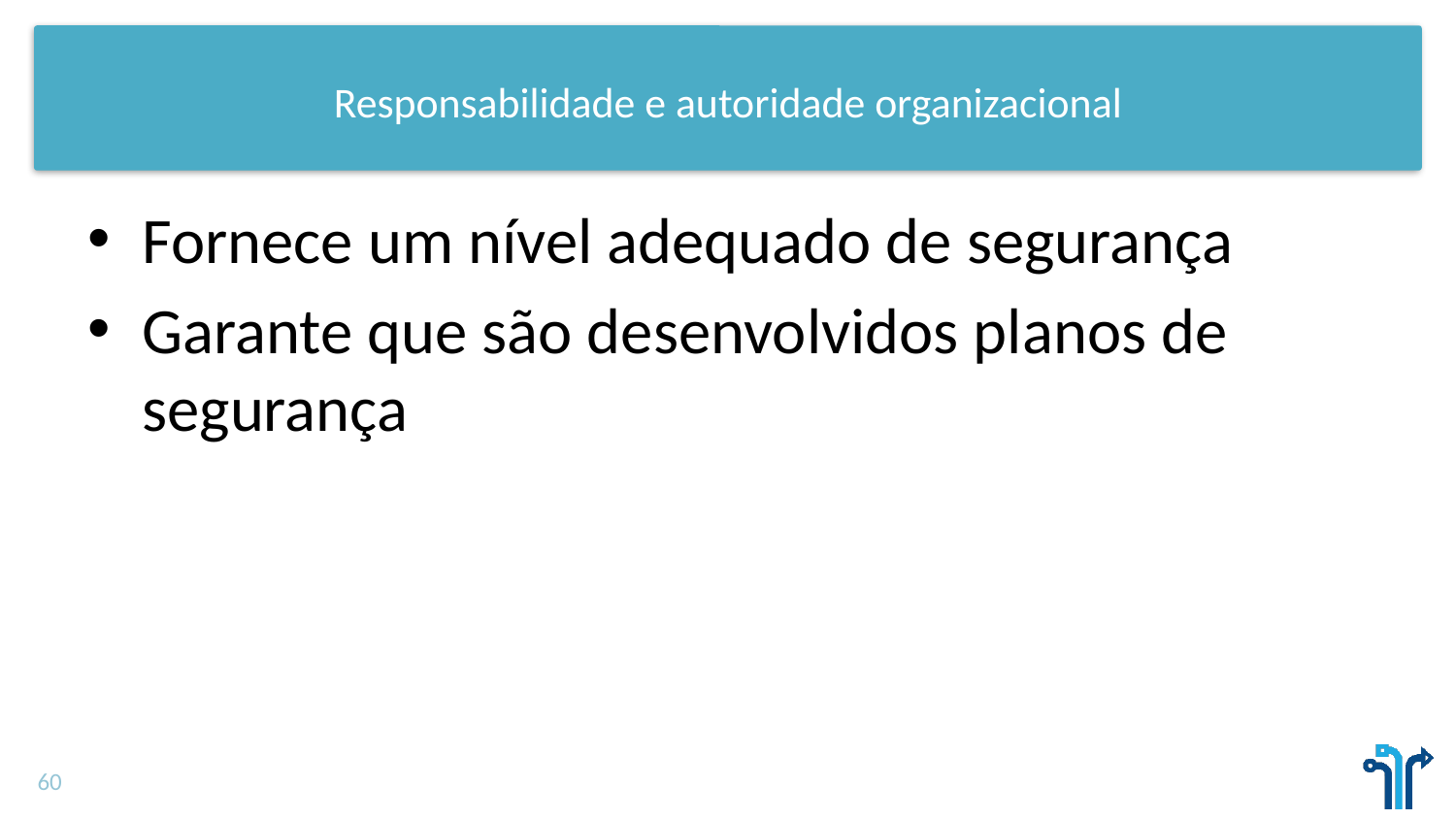

# Responsabilidade e autoridade organizacional
Fornece um nível adequado de segurança
Garante que são desenvolvidos planos de segurança
60